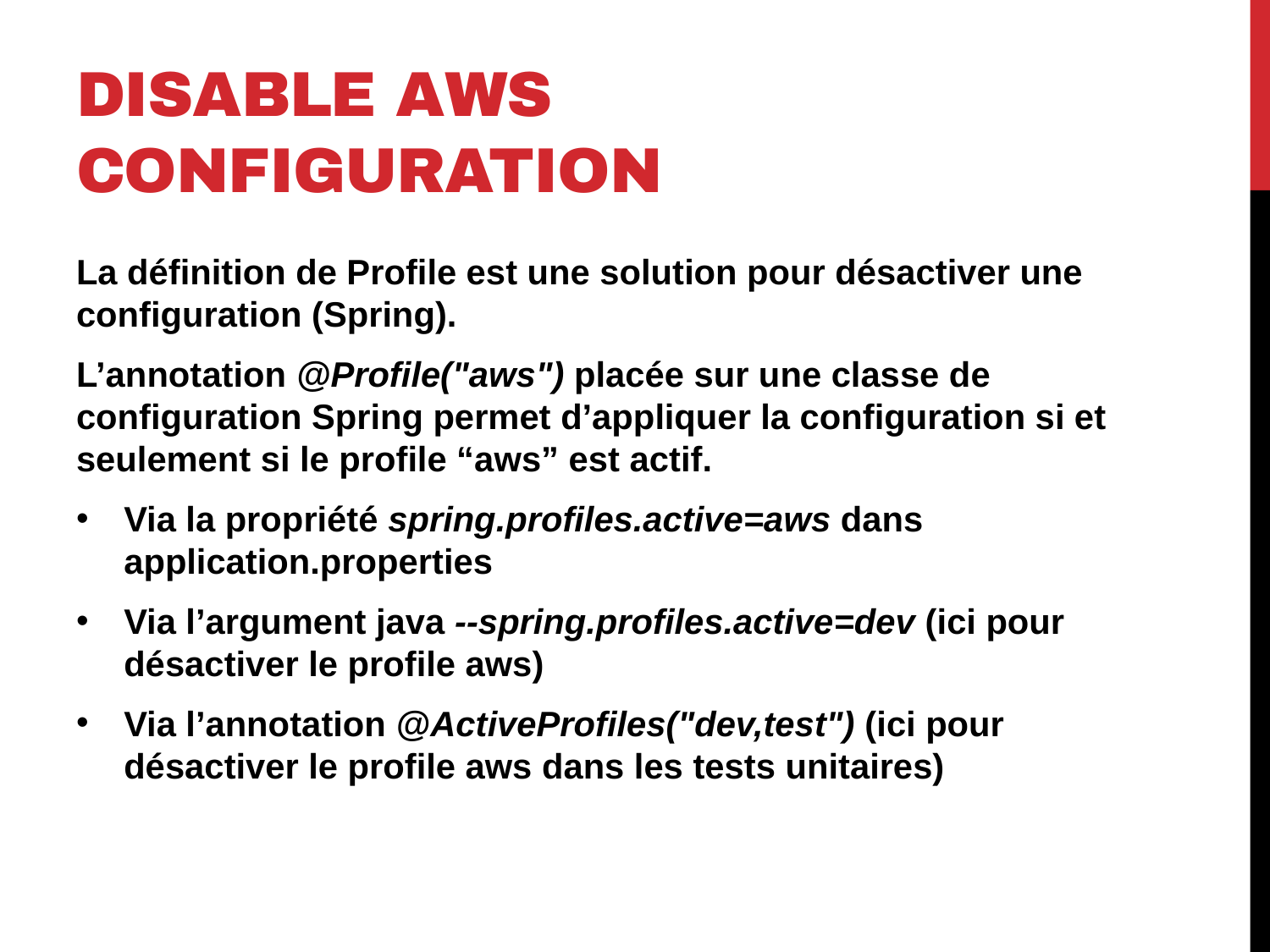

# Disable aws configuration
La définition de Profile est une solution pour désactiver une configuration (Spring).
L’annotation @Profile("aws") placée sur une classe de configuration Spring permet d’appliquer la configuration si et seulement si le profile “aws” est actif.
Via la propriété spring.profiles.active=aws dans application.properties
Via l’argument java --spring.profiles.active=dev (ici pour désactiver le profile aws)
Via l’annotation @ActiveProfiles("dev,test") (ici pour désactiver le profile aws dans les tests unitaires)